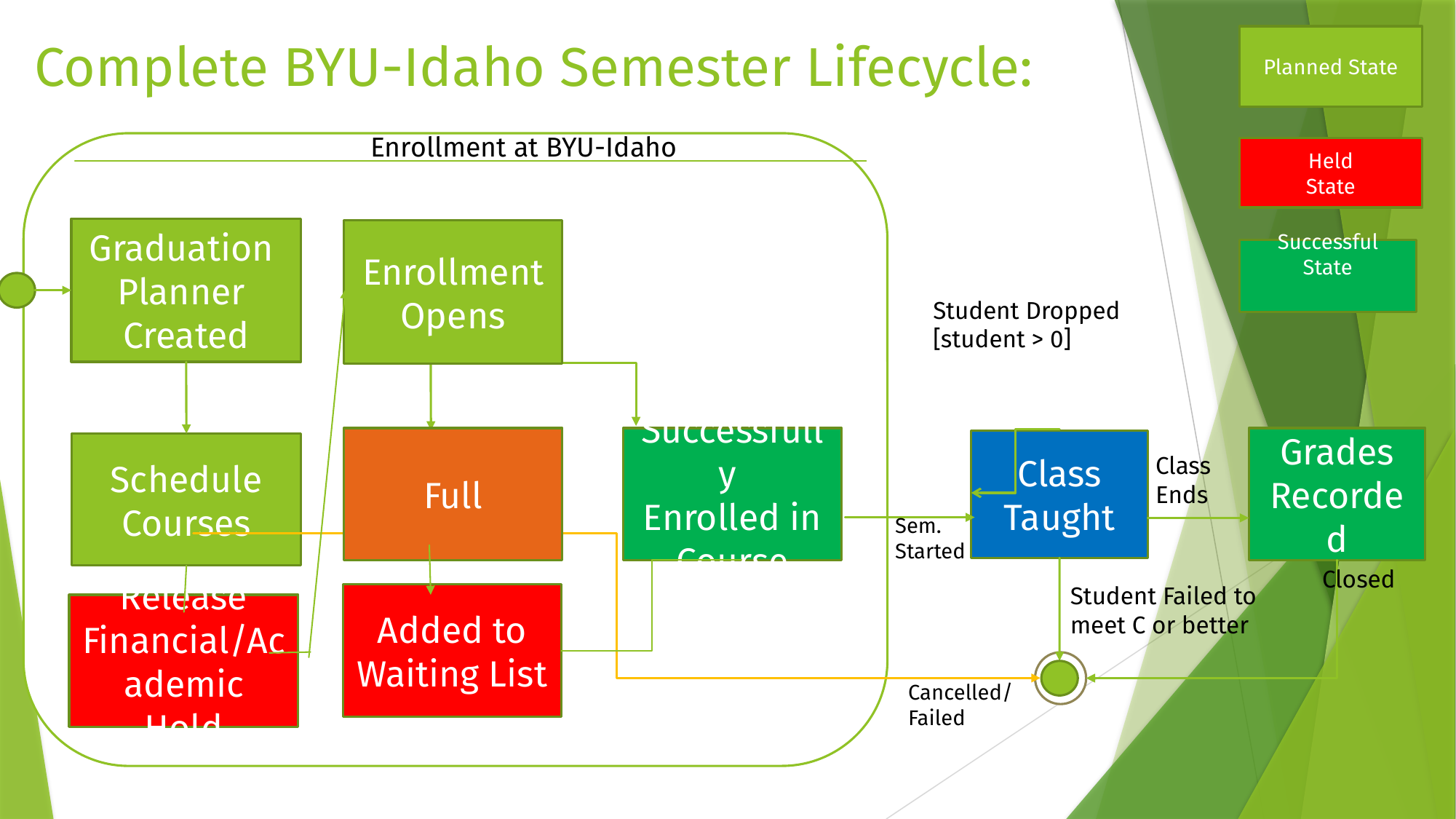

Planned State
# Complete BYU-Idaho Semester Lifecycle:
Enrollment at BYU-Idaho

Held
State
Graduation
Planner
Created
Enrollment
Opens
Successful State

Student Dropped
[student > 0]
Grades
Recorded
Full
Successfully
Enrolled in
Course
Class Taught
Schedule
Courses
Class
Ends
Sem.
Started
Closed
Student Failed to meet C or better

Added to Waiting List
Release Financial/Academic Hold

Cancelled/Failed